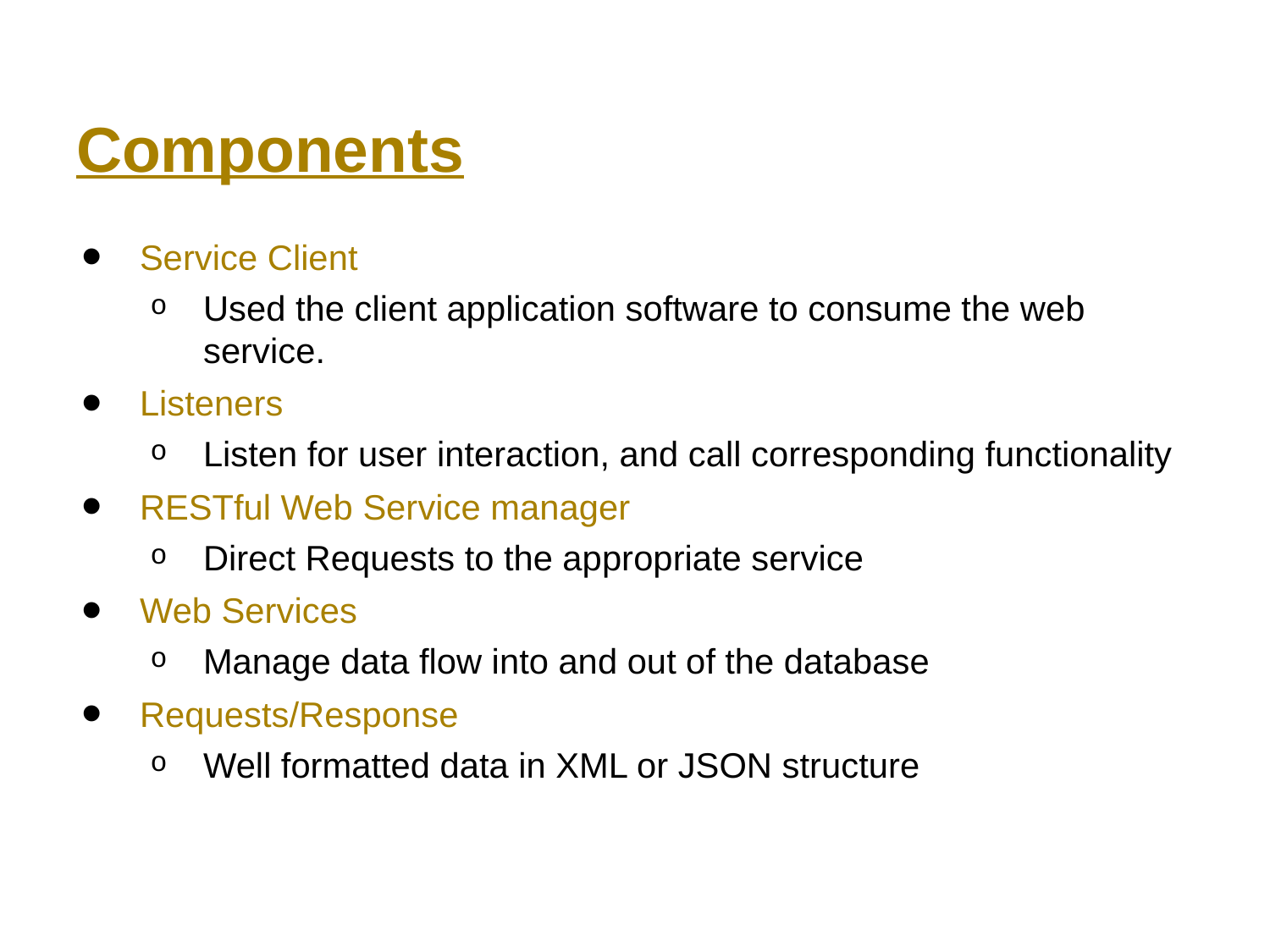

Components
Service Client
Used the client application software to consume the web service.
Listeners
Listen for user interaction, and call corresponding functionality
RESTful Web Service manager
Direct Requests to the appropriate service
Web Services
Manage data flow into and out of the database
Requests/Response
Well formatted data in XML or JSON structure